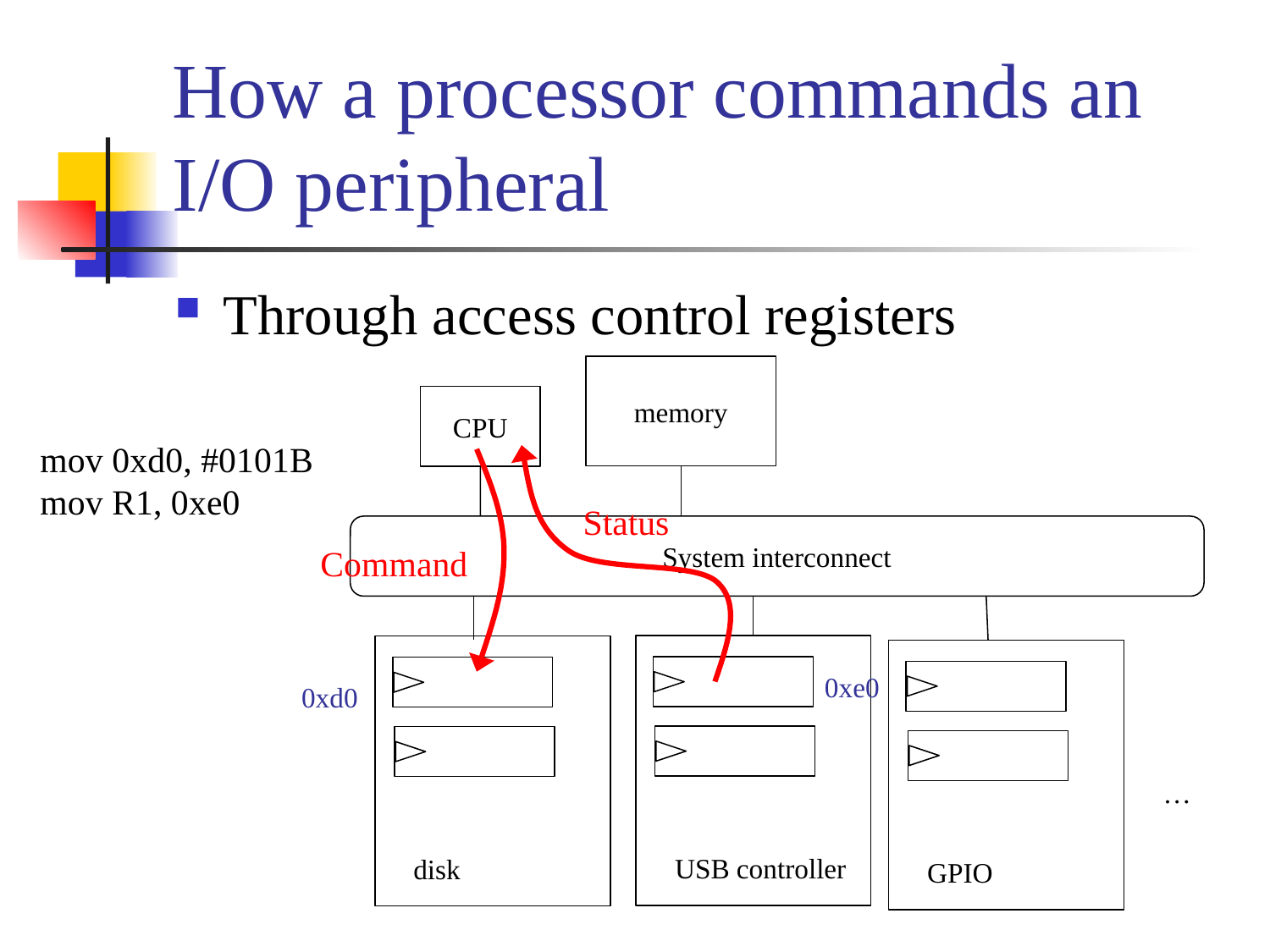

# How a processor commands an I/O peripheral
Through access control registers
memory
CPU
System interconnect

USB controller

disk

GPIO
…
mov 0xd0, #0101B
mov R1, 0xe0

Status
Command
0xe0
0xd0